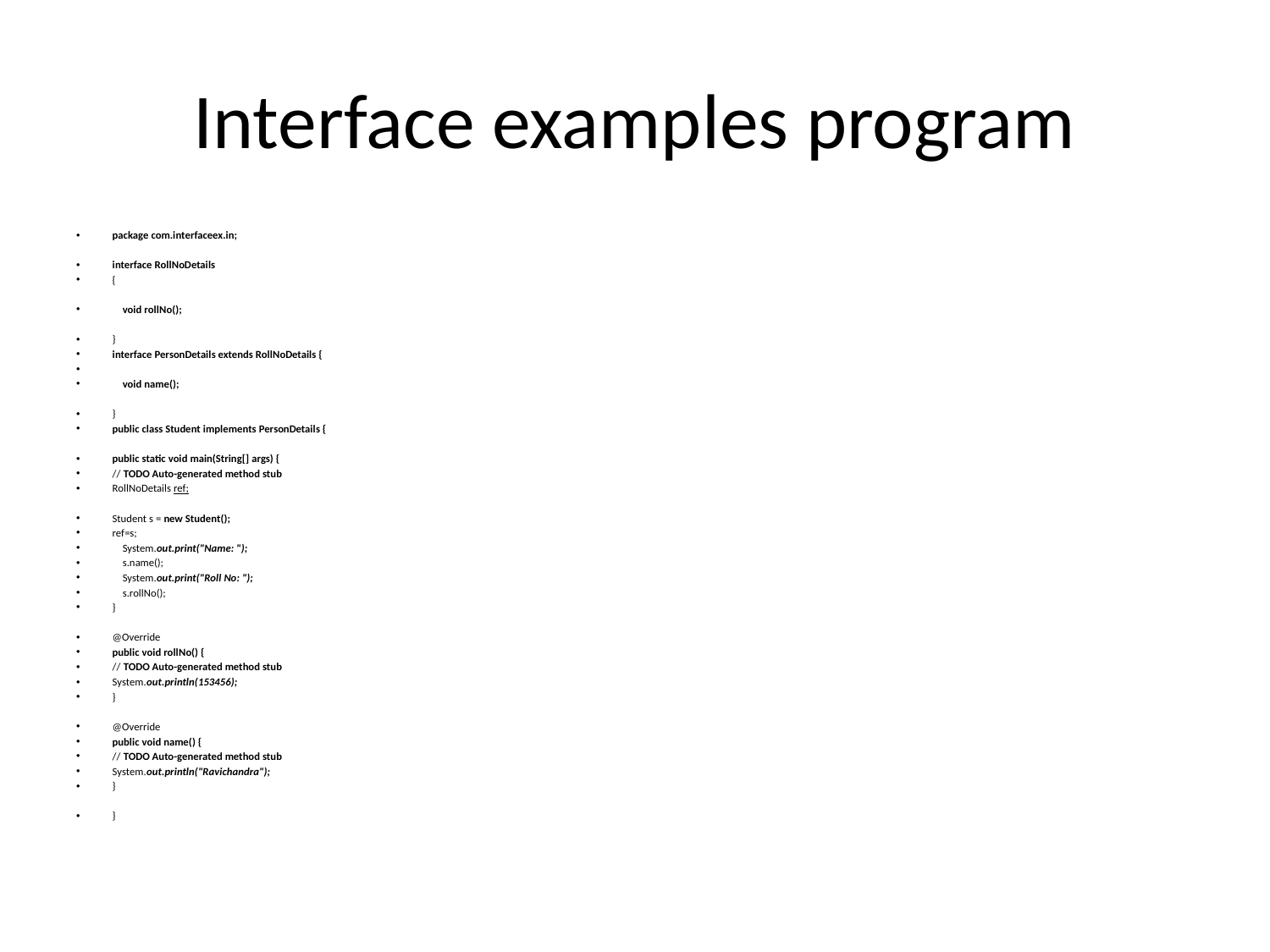

# Interface examples program
package com.interfaceex.in;

interface RollNoDetails
{

    void rollNo();

}
interface PersonDetails extends RollNoDetails {

    void name();

}
public class Student implements PersonDetails {

public static void main(String[] args) {
// TODO Auto-generated method stub
RollNoDetails ref;

Student s = new Student();
ref=s;
    System.out.print("Name: ");
    s.name();
    System.out.print("Roll No: ");
    s.rollNo();
}

@Override
public void rollNo() {
// TODO Auto-generated method stub
System.out.println(153456);
}

@Override
public void name() {
// TODO Auto-generated method stub
System.out.println("Ravichandra");
}

}